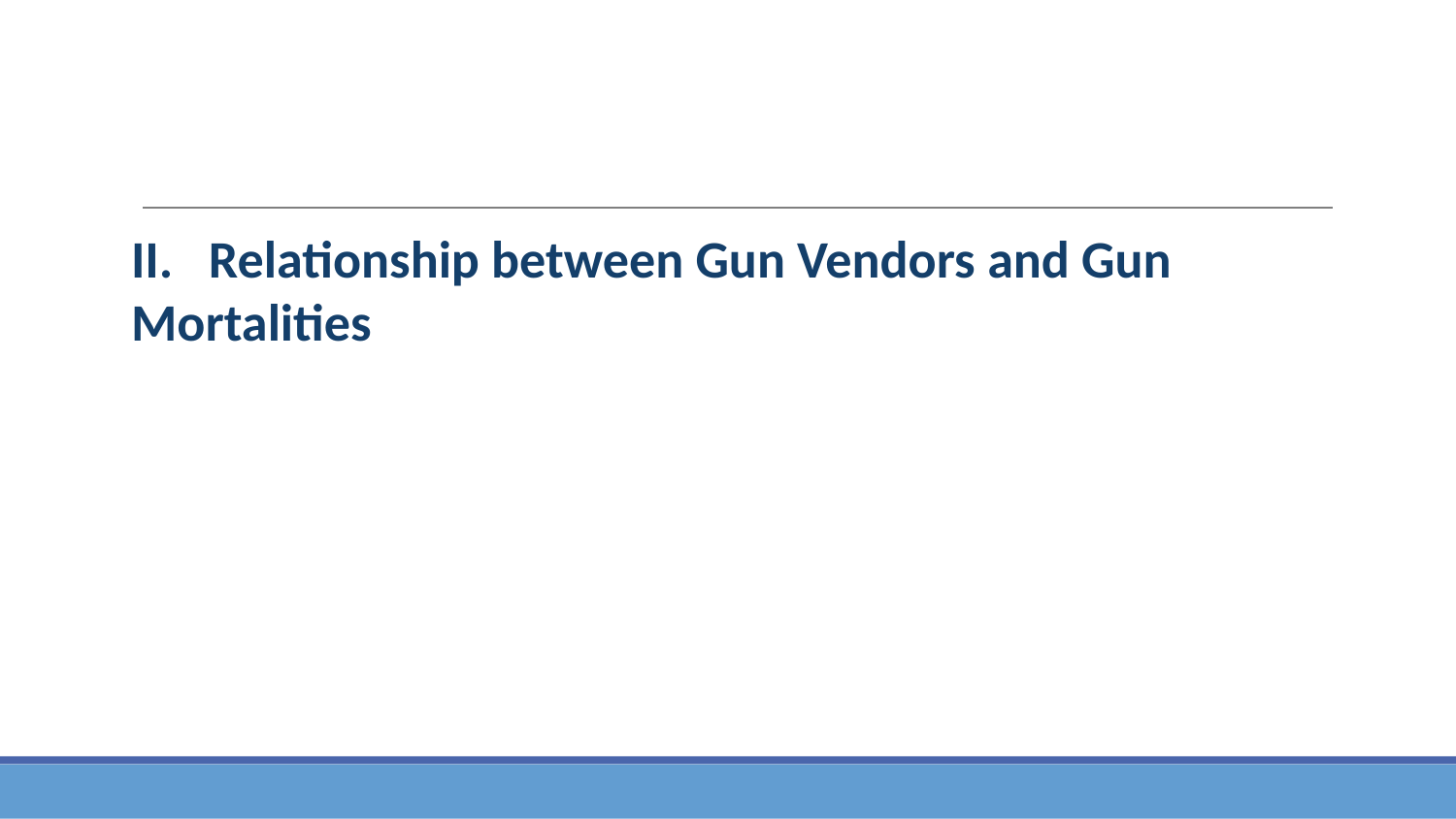

II.   Relationship between Gun Vendors and Gun    Mortalities